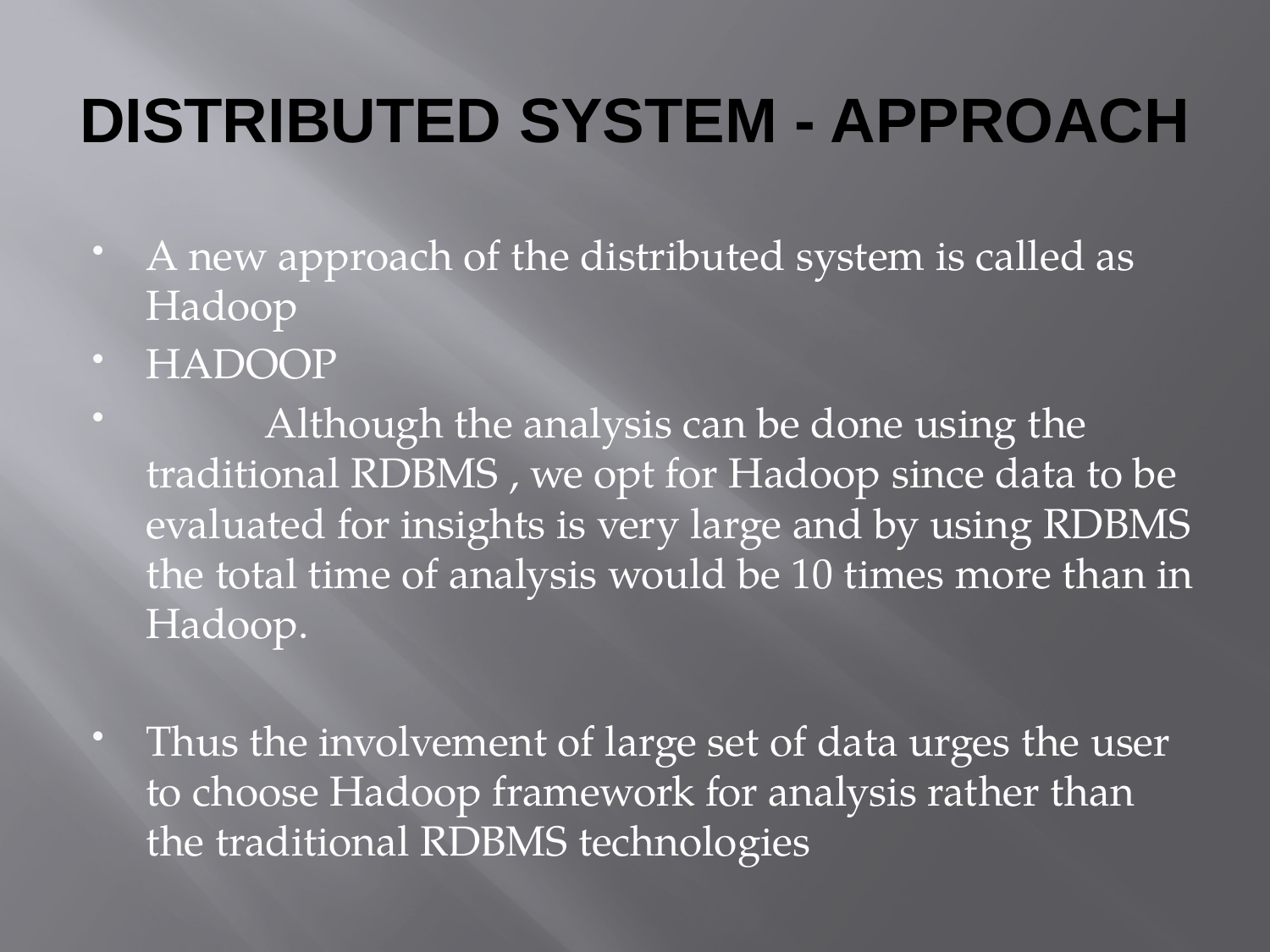

# DISTRIBUTED SYSTEM - APPROACH
A new approach of the distributed system is called as Hadoop
HADOOP
 	 Although the analysis can be done using the traditional RDBMS , we opt for Hadoop since data to be evaluated for insights is very large and by using RDBMS the total time of analysis would be 10 times more than in Hadoop.

Thus the involvement of large set of data urges the user to choose Hadoop framework for analysis rather than the traditional RDBMS technologies